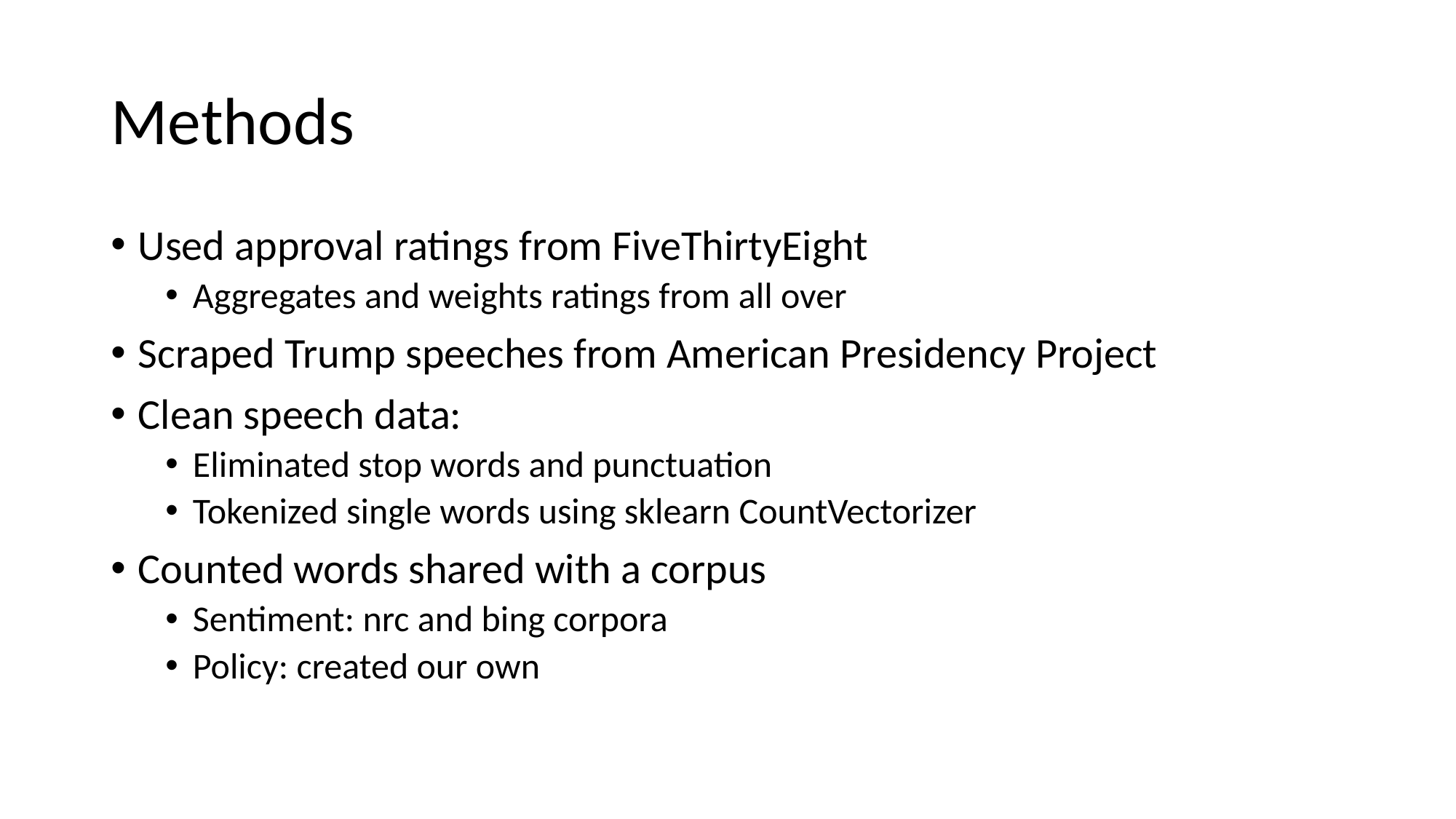

# Methods
Used approval ratings from FiveThirtyEight
Aggregates and weights ratings from all over
Scraped Trump speeches from American Presidency Project
Clean speech data:
Eliminated stop words and punctuation
Tokenized single words using sklearn CountVectorizer
Counted words shared with a corpus
Sentiment: nrc and bing corpora
Policy: created our own